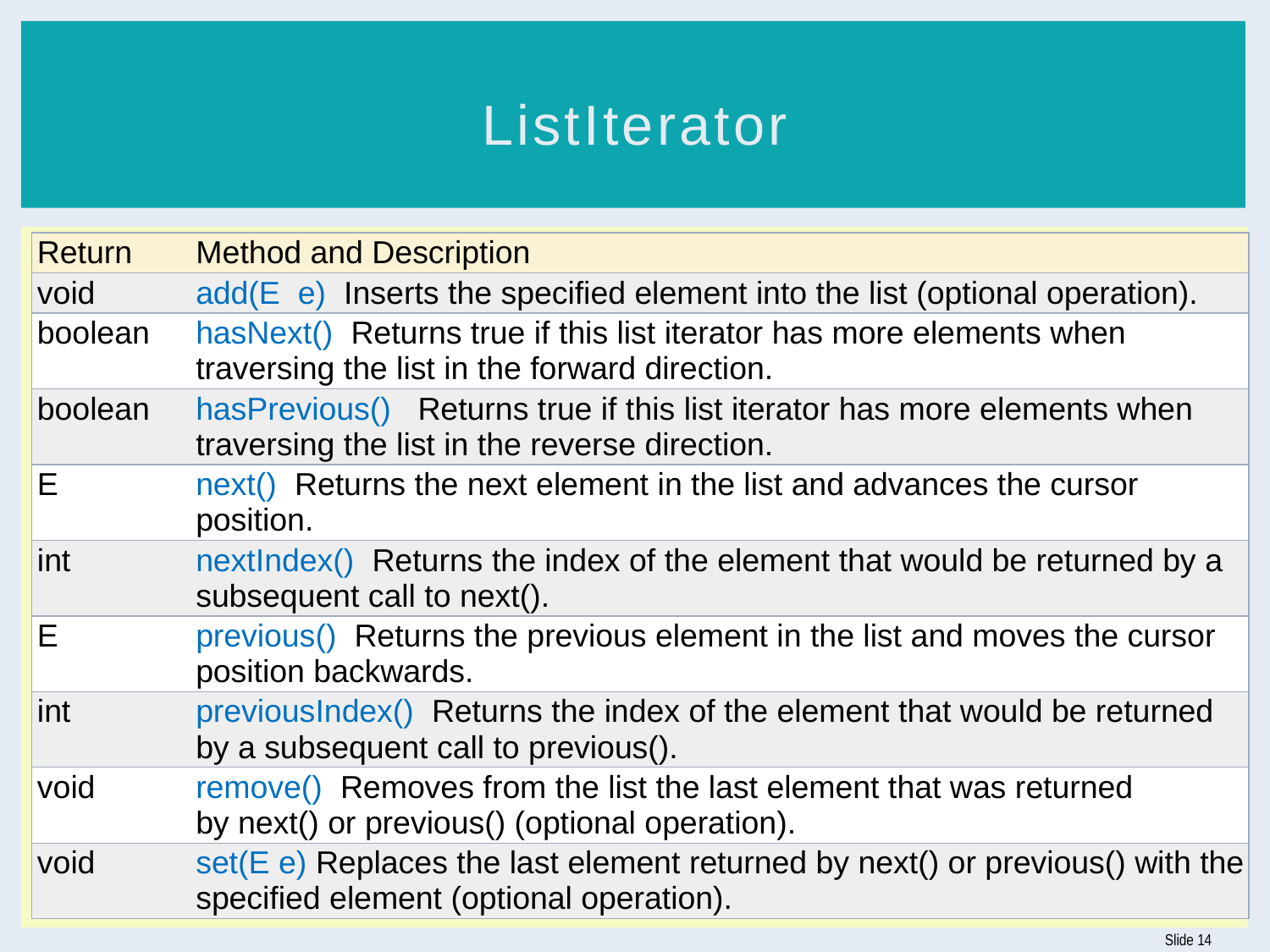

# ListIterator
| Return | Method and Description |
| --- | --- |
| void | add(E  e) Inserts the specified element into the list (optional operation). |
| boolean | hasNext() Returns true if this list iterator has more elements when traversing the list in the forward direction. |
| boolean | hasPrevious() Returns true if this list iterator has more elements when traversing the list in the reverse direction. |
| E | next() Returns the next element in the list and advances the cursor position. |
| int | nextIndex() Returns the index of the element that would be returned by a subsequent call to next(). |
| E | previous() Returns the previous element in the list and moves the cursor position backwards. |
| int | previousIndex() Returns the index of the element that would be returned by a subsequent call to previous(). |
| void | remove() Removes from the list the last element that was returned by next() or previous() (optional operation). |
| void | set(E e) Replaces the last element returned by next() or previous() with the specified element (optional operation). |